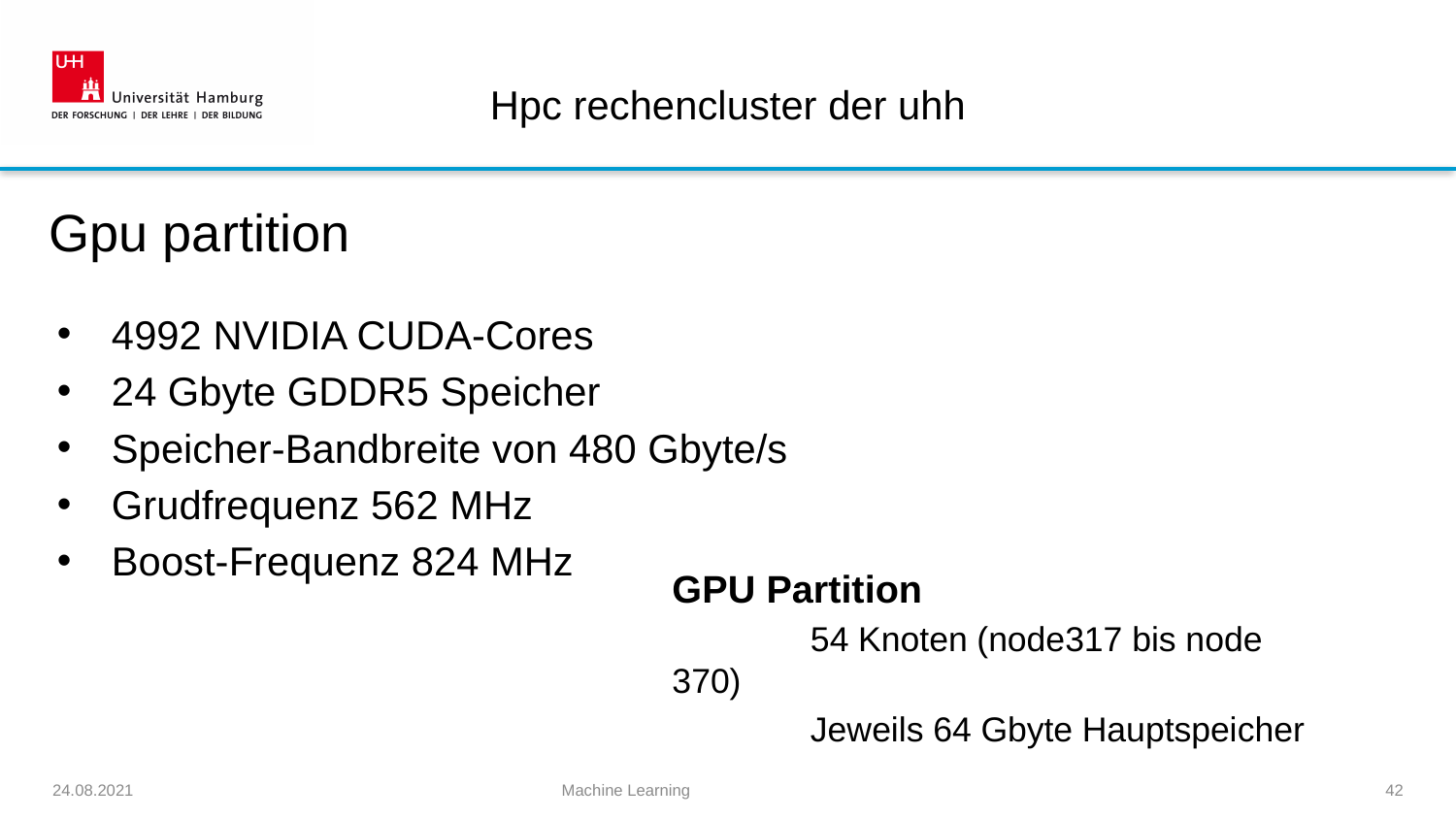

# Hpc rechencluster der uhh
Gpu partition
4992 NVIDIA CUDA-Cores
24 Gbyte GDDR5 Speicher
Speicher-Bandbreite von 480 Gbyte/s
Grudfrequenz 562 MHz
Boost-Frequenz 824 MHz

GPU Partition
	54 Knoten (node317 bis node 370)
	Jeweils 64 Gbyte Hauptspeicher

24.08.2021
Machine Learning
42